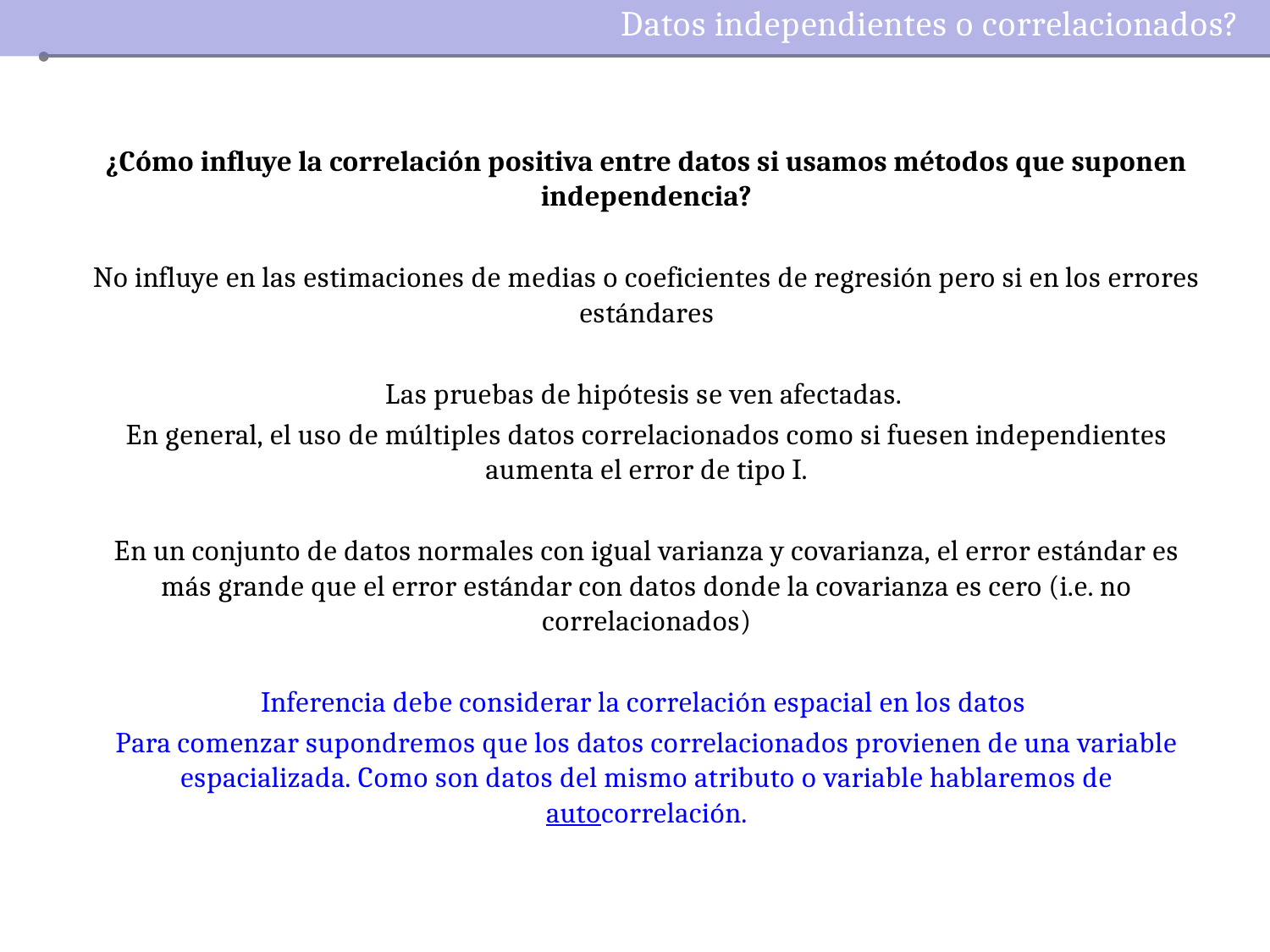

Datos independientes o correlacionados?

¿Cómo influye la correlación positiva entre datos si usamos métodos que suponen independencia?

No influye en las estimaciones de medias o coeficientes de regresión pero si en los errores estándares

Las pruebas de hipótesis se ven afectadas.
En general, el uso de múltiples datos correlacionados como si fuesen independientes aumenta el error de tipo I.

En un conjunto de datos normales con igual varianza y covarianza, el error estándar es más grande que el error estándar con datos donde la covarianza es cero (i.e. no correlacionados)

Inferencia debe considerar la correlación espacial en los datos
Para comenzar supondremos que los datos correlacionados provienen de una variable espacializada. Como son datos del mismo atributo o variable hablaremos de autocorrelación.